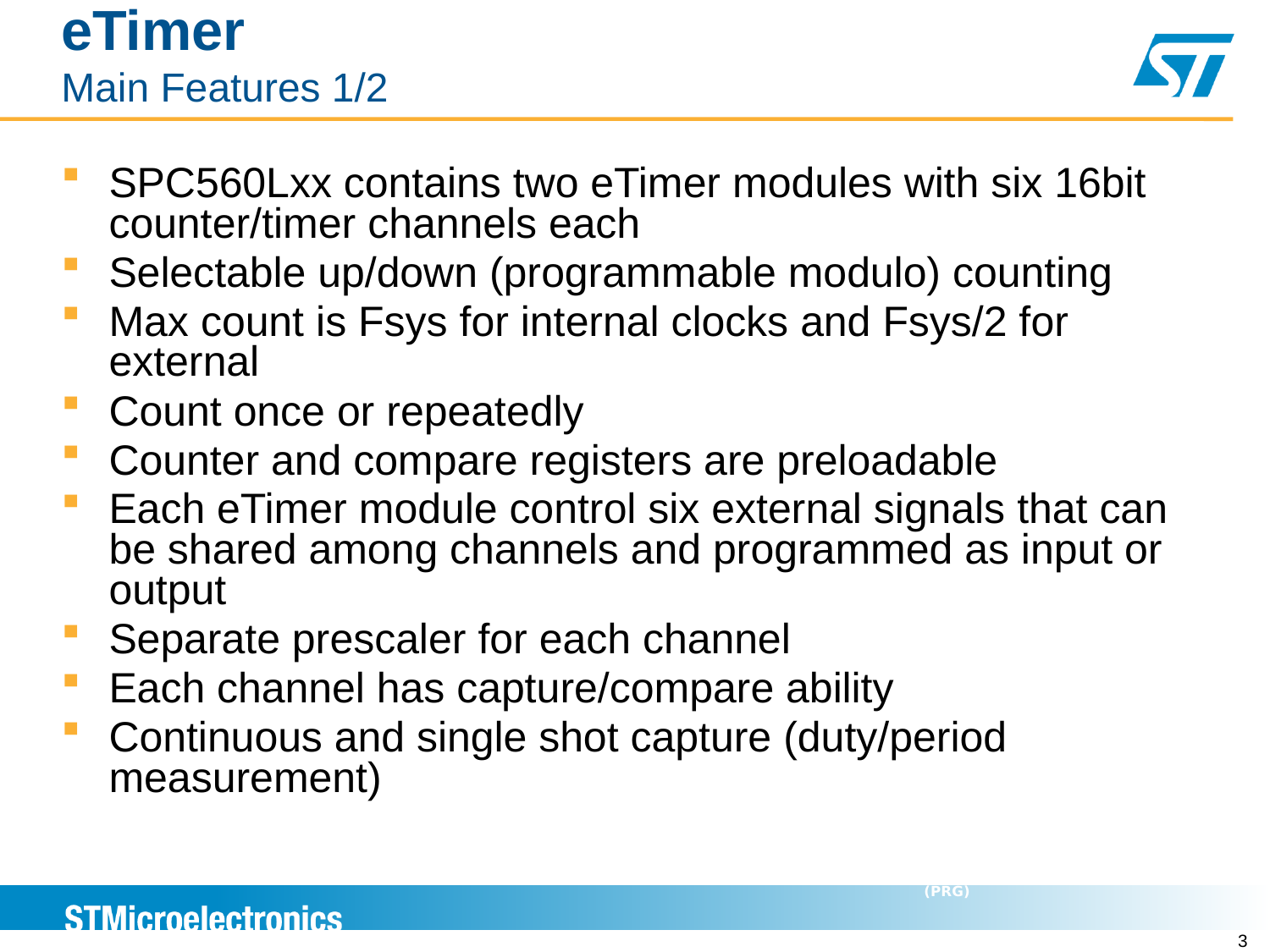

# eTimer Main Features 1/2
SPC560Lxx contains two eTimer modules with six 16bit counter/timer channels each
Selectable up/down (programmable modulo) counting
Max count is Fsys for internal clocks and Fsys/2 for external
Count once or repeatedly
Counter and compare registers are preloadable
Each eTimer module control six external signals that can be shared among channels and programmed as input or output
Separate prescaler for each channel
Each channel has capture/compare ability
Continuous and single shot capture (duty/period measurement)
3